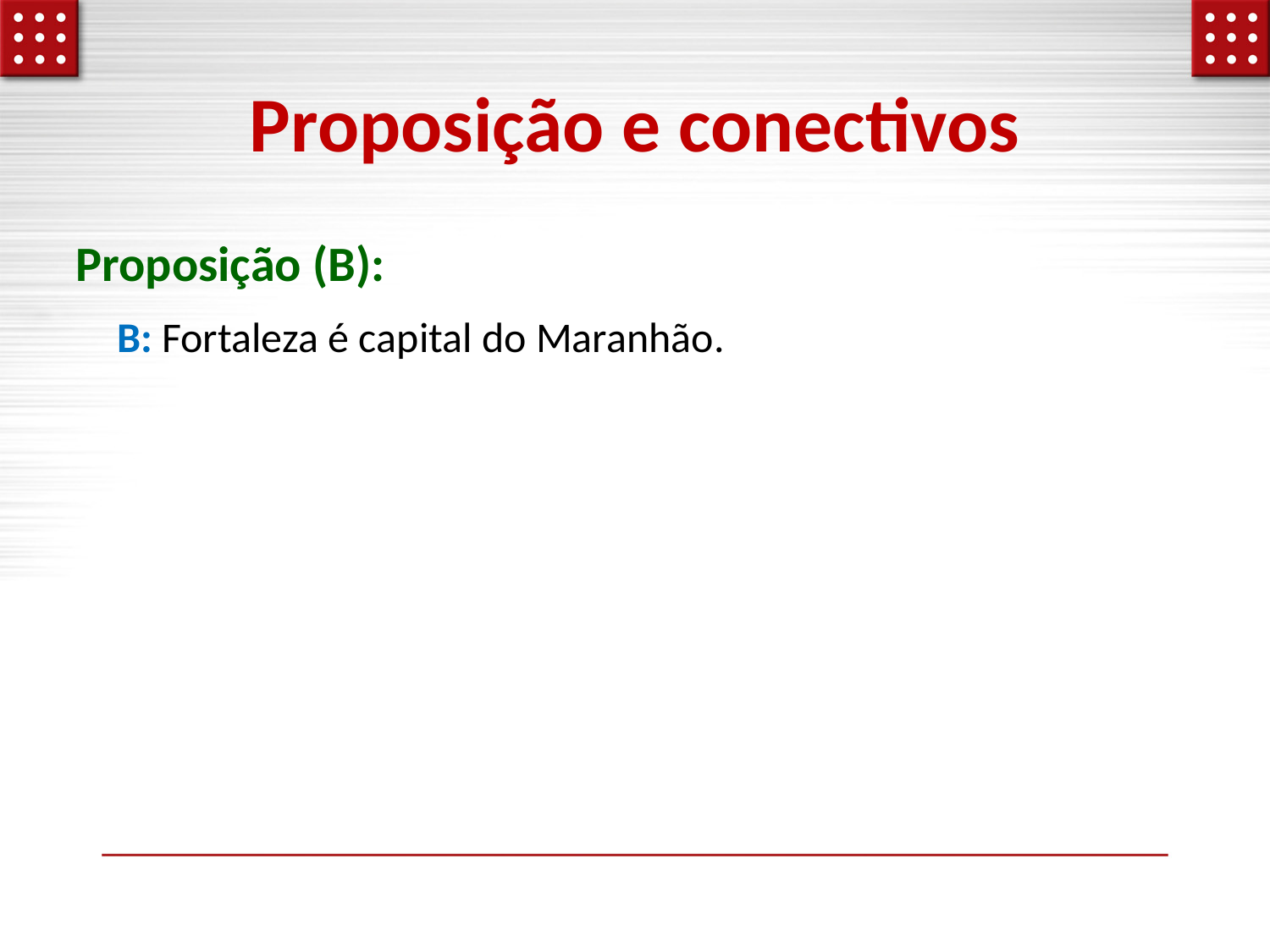

# Proposição e conectivos
Proposição (B):
B: Fortaleza é capital do Maranhão.